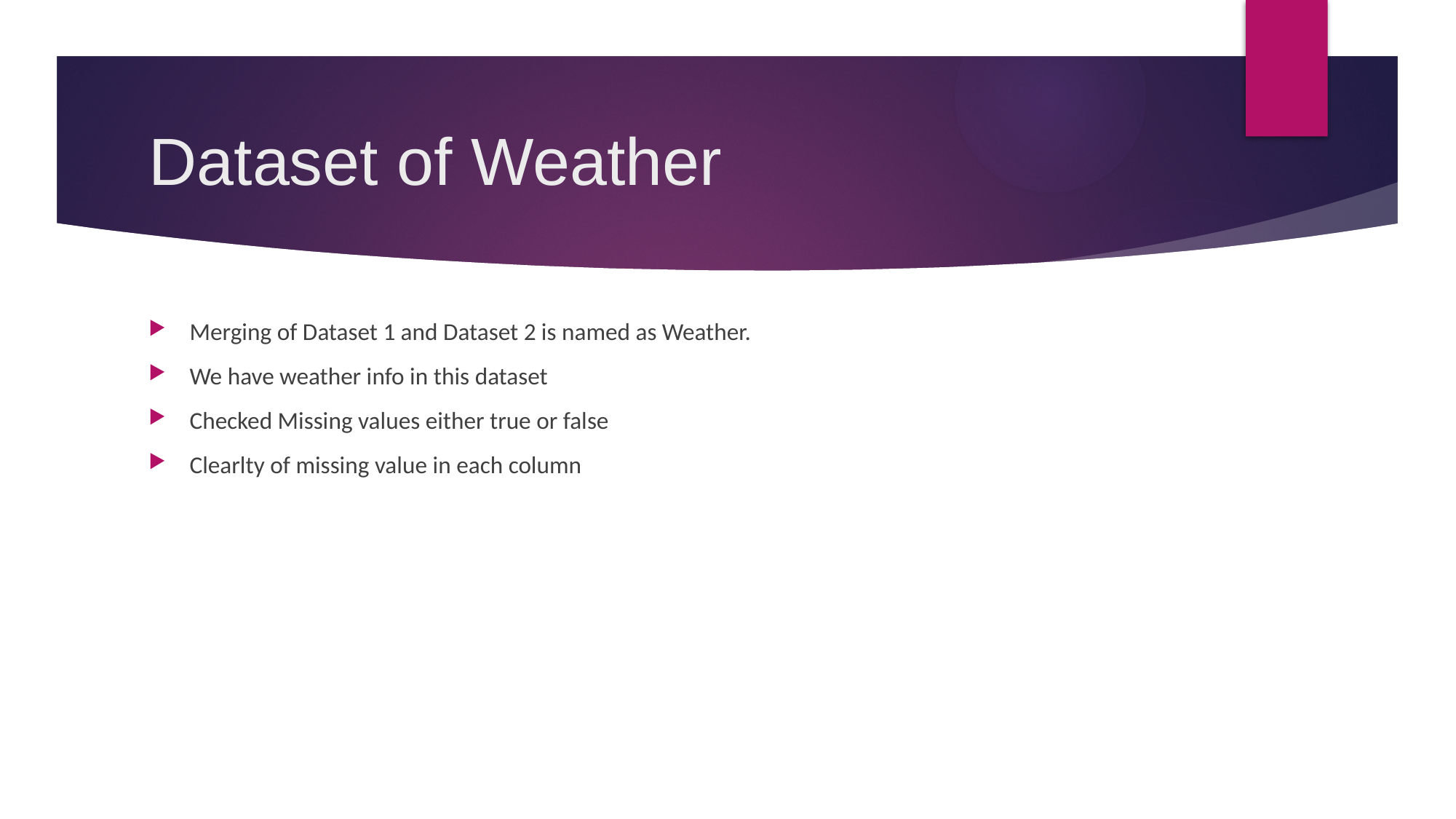

# Dataset of Weather
Merging of Dataset 1 and Dataset 2 is named as Weather.
We have weather info in this dataset
Checked Missing values either true or false
Clearlty of missing value in each column